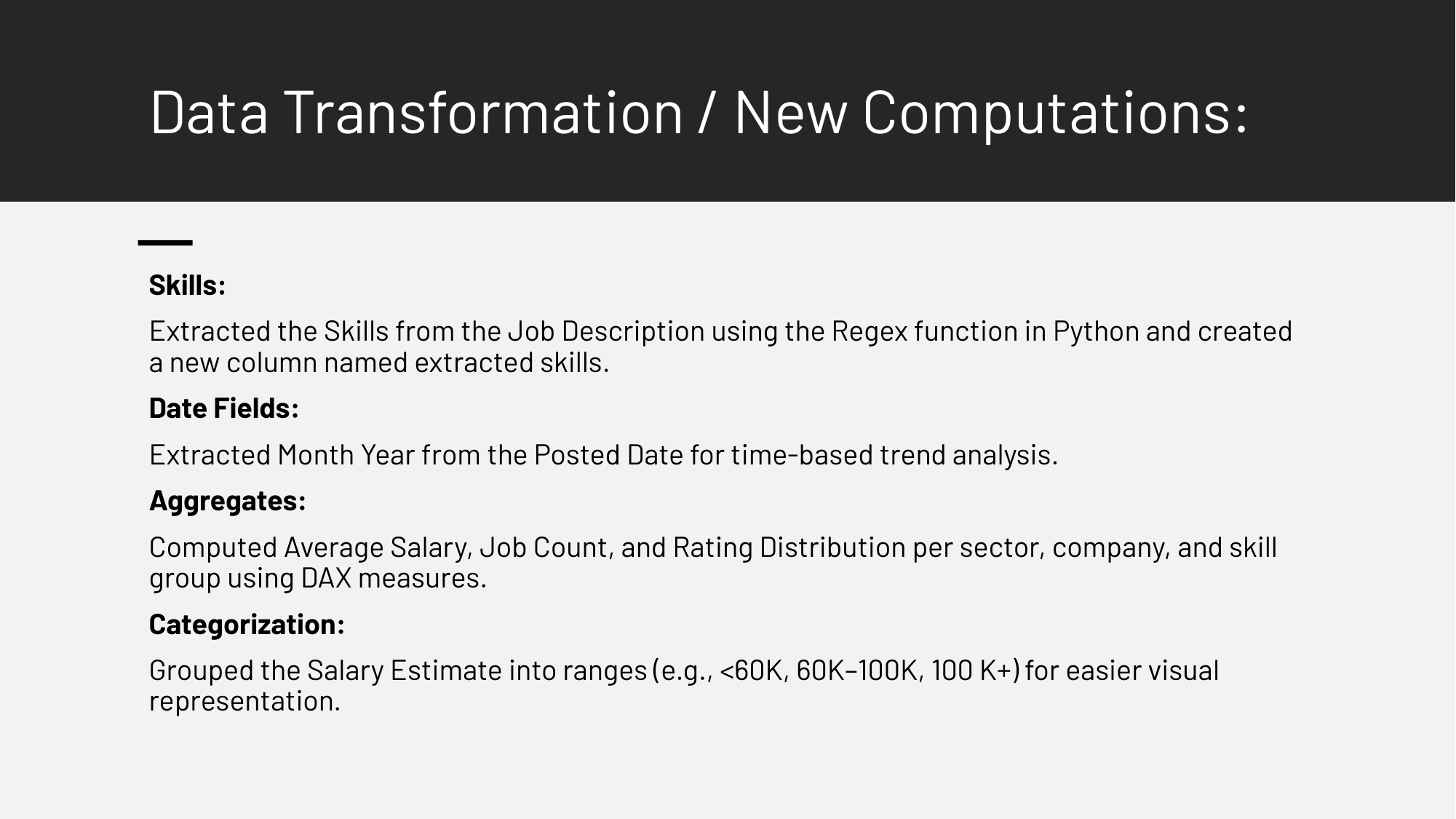

# Data Transformation / New Computations:

Skills:
Extracted the Skills from the Job Description using the Regex function in Python and created a new column named extracted skills.
Date Fields:
Extracted Month Year from the Posted Date for time-based trend analysis.
Aggregates:
Computed Average Salary, Job Count, and Rating Distribution per sector, company, and skill group using DAX measures.
Categorization:
Grouped the Salary Estimate into ranges (e.g., <60K, 60K–100K, 100 K+) for easier visual representation.